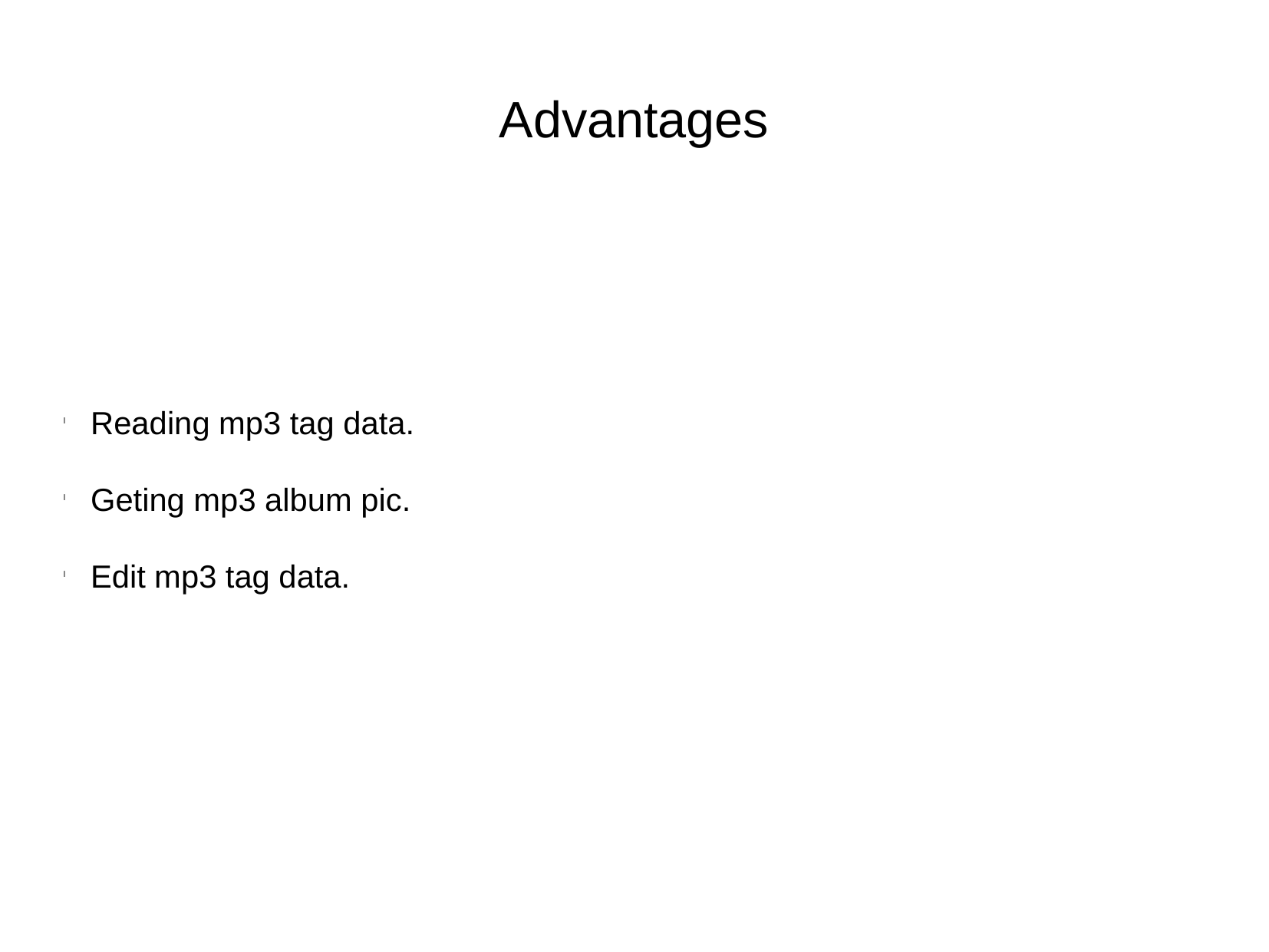

Advantages
Reading mp3 tag data.

Geting mp3 album pic.

Edit mp3 tag data.